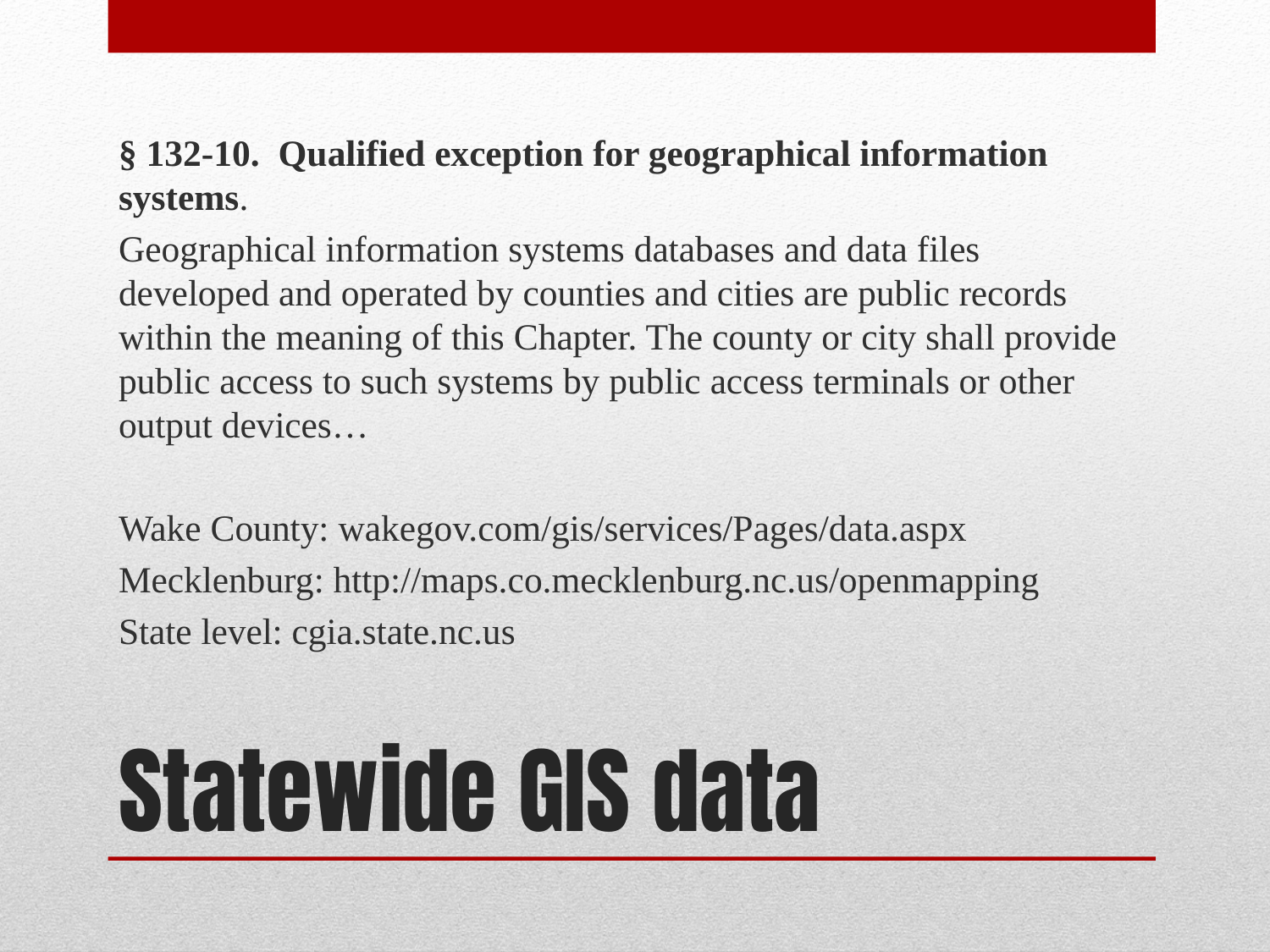

§ 132-10.  Qualified exception for geographical information systems.
Geographical information systems databases and data files developed and operated by counties and cities are public records within the meaning of this Chapter. The county or city shall provide public access to such systems by public access terminals or other output devices…

Wake County: wakegov.com/gis/services/Pages/data.aspx
Mecklenburg: http://maps.co.mecklenburg.nc.us/openmapping
State level: cgia.state.nc.us
# Statewide GIS data